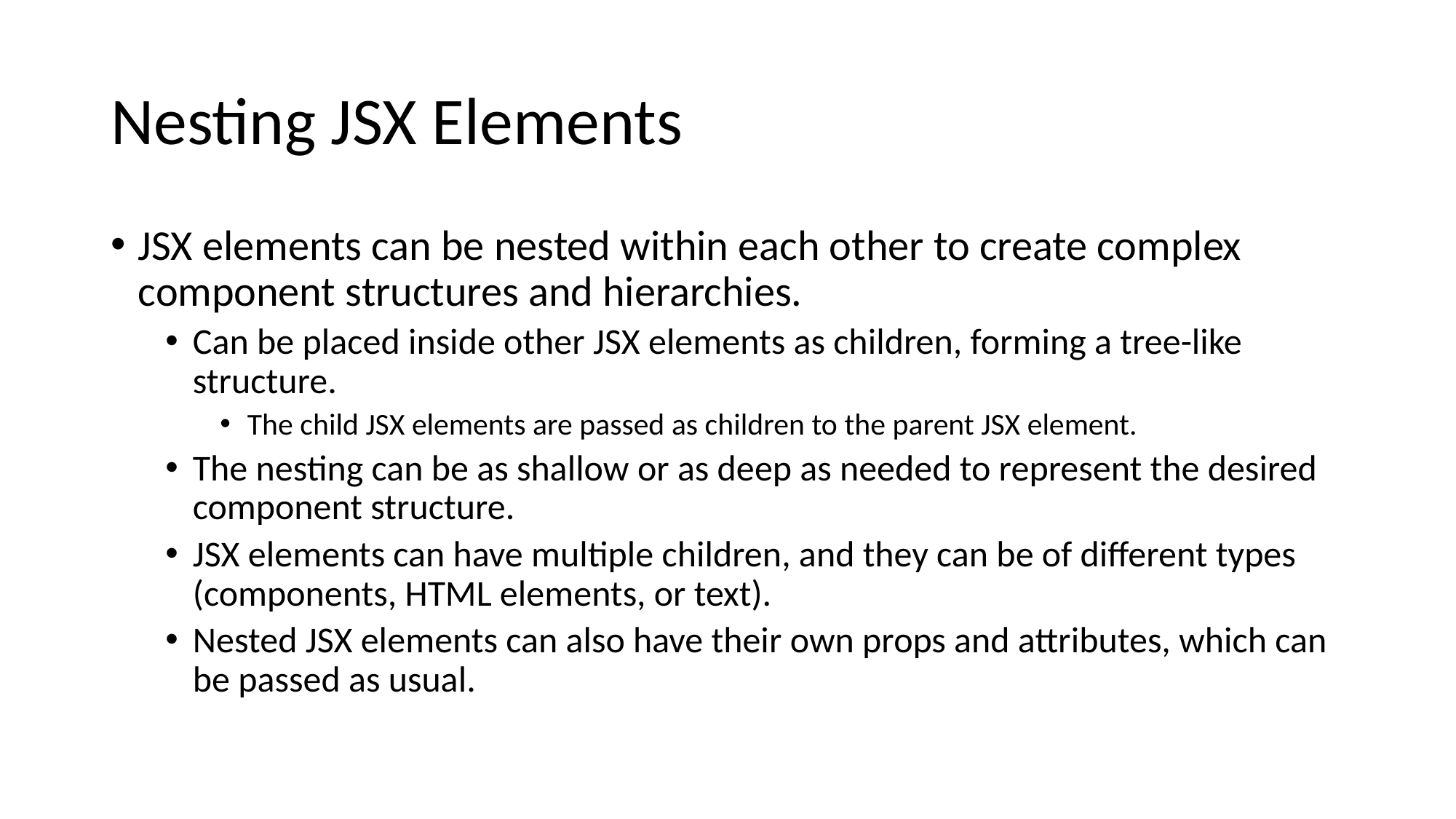

# Nesting JSX Elements
JSX elements can be nested within each other to create complex component structures and hierarchies.
Can be placed inside other JSX elements as children, forming a tree-like structure.
The child JSX elements are passed as children to the parent JSX element.
The nesting can be as shallow or as deep as needed to represent the desired component structure.
JSX elements can have multiple children, and they can be of different types (components, HTML elements, or text).
Nested JSX elements can also have their own props and attributes, which can be passed as usual.